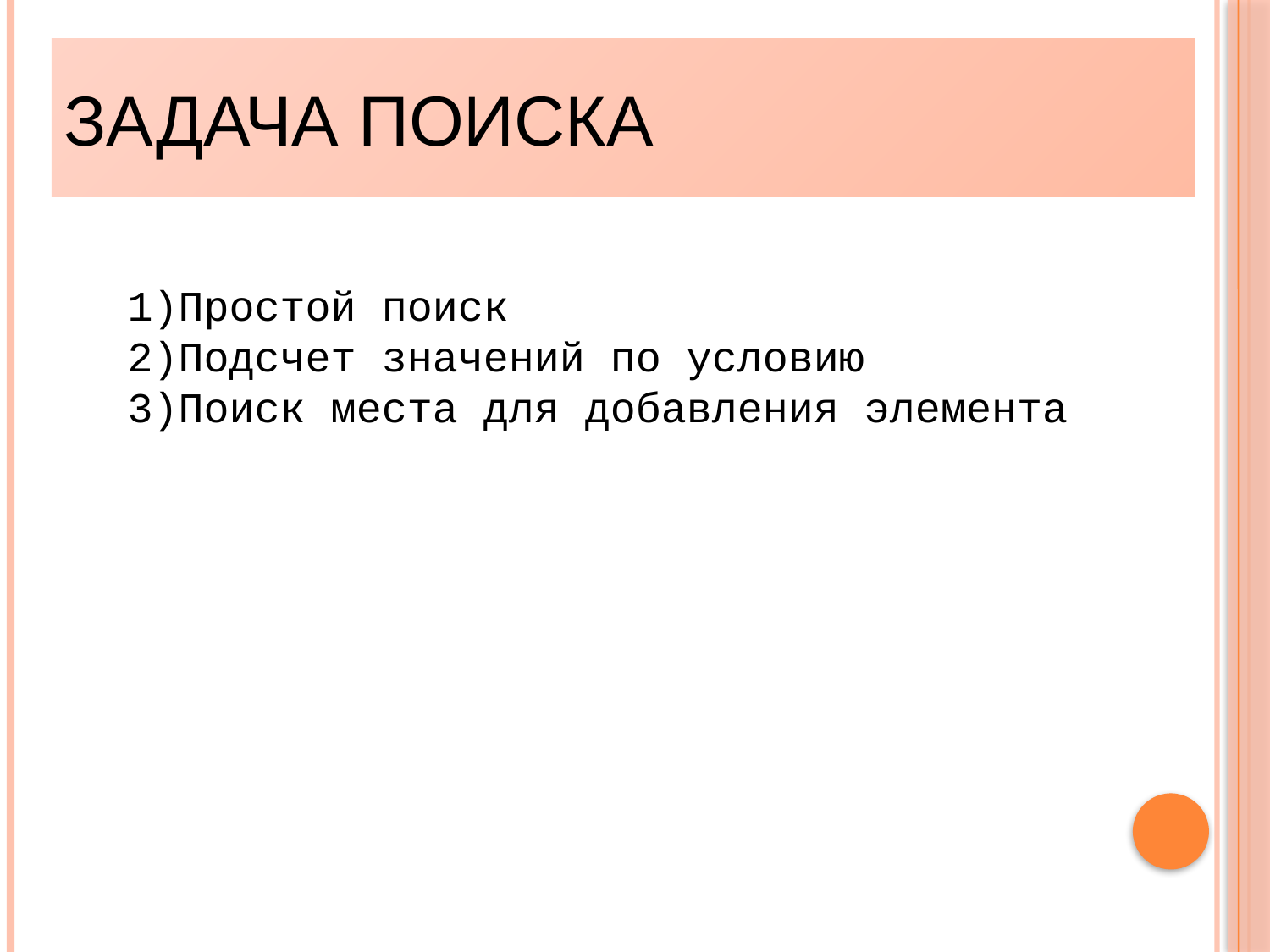

Задача поиска

1)Простой поиск
2)Подсчет значений по условию
3)Поиск места для добавления элемента